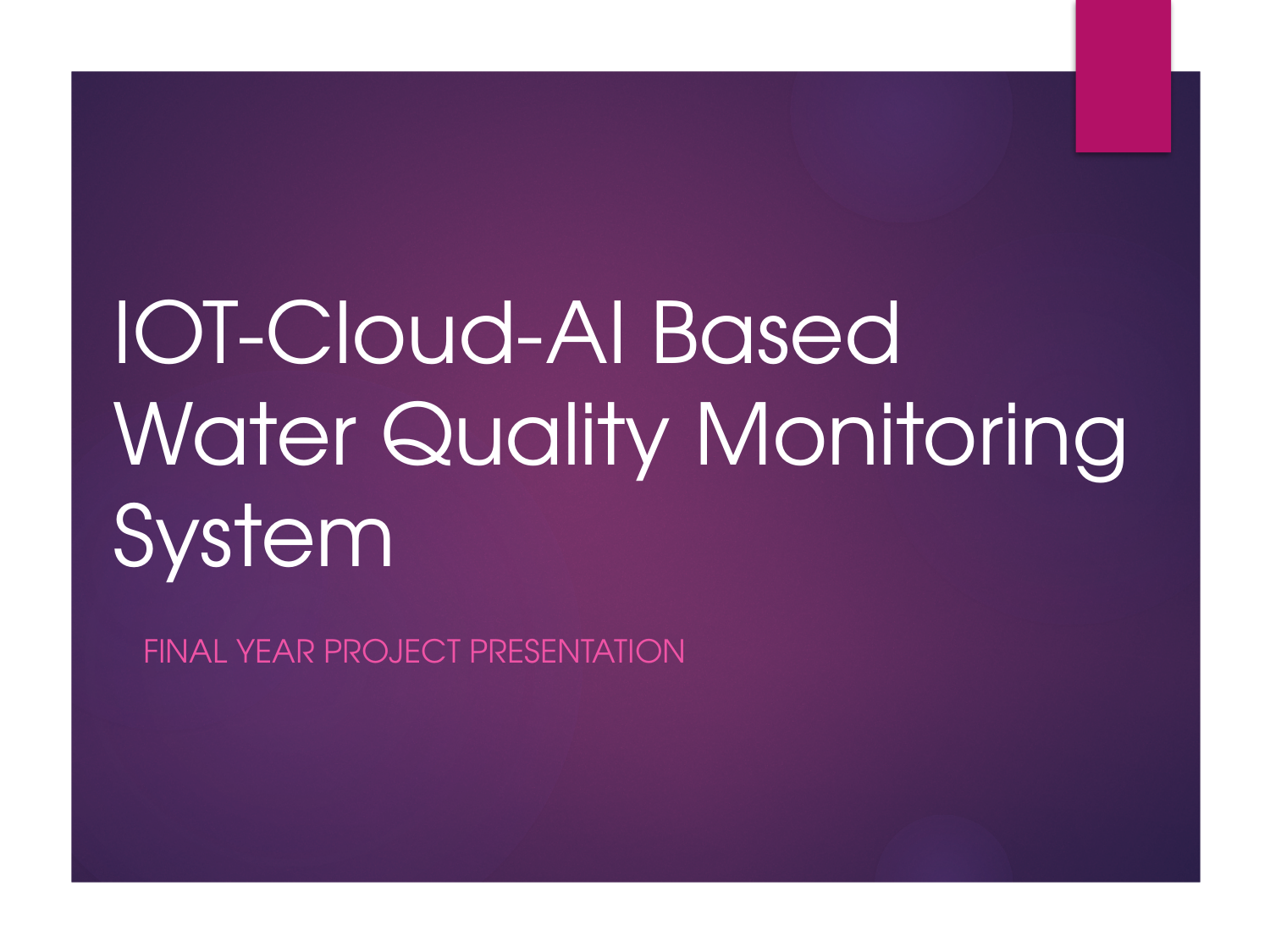

# IOT-Cloud-AI Based Water Quality Monitoring System
Final Year Project Presentation